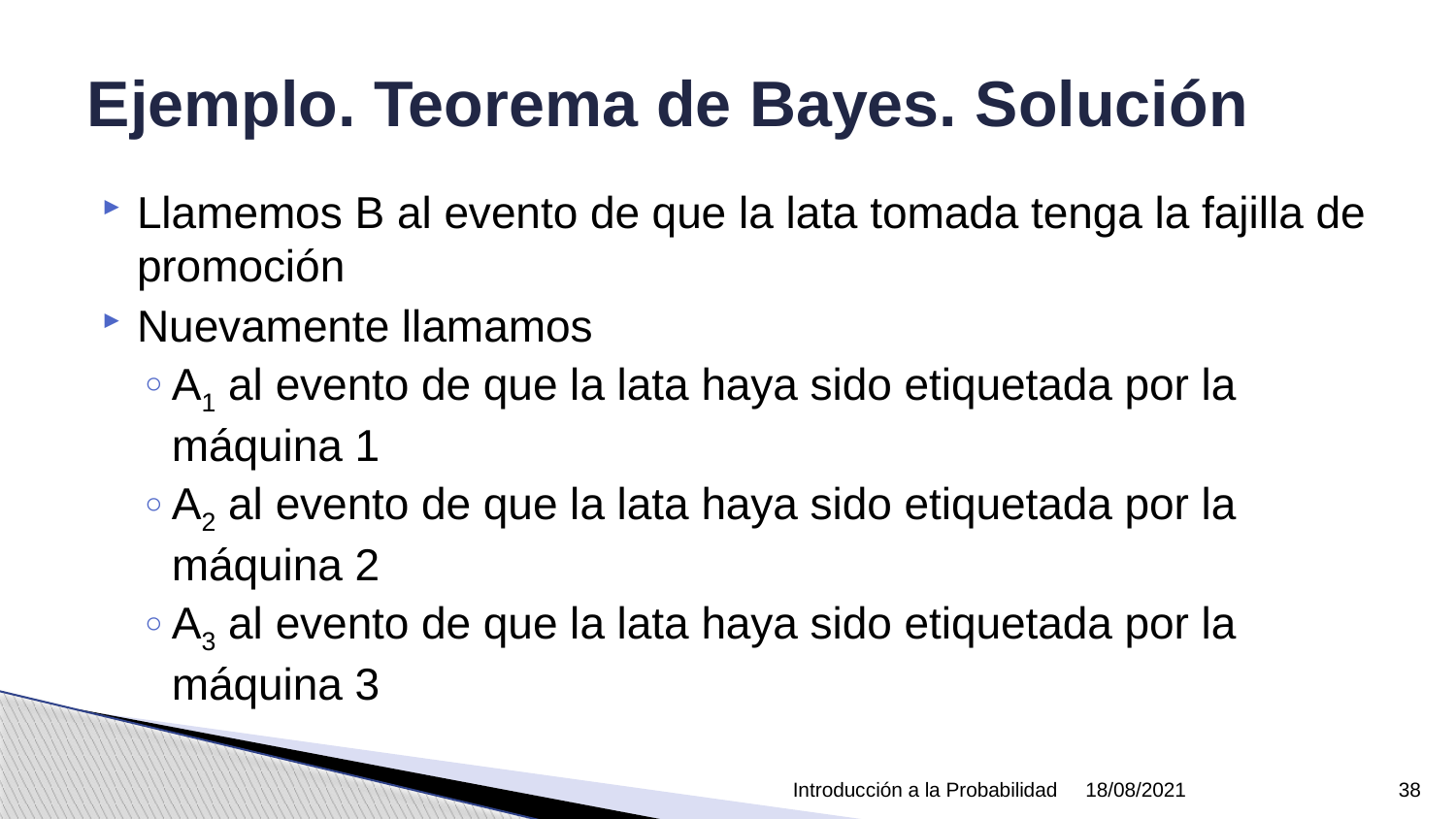

# Ejemplo. Teorema de Bayes. Solución
Llamemos B al evento de que la lata tomada tenga la fajilla de promoción
Nuevamente llamamos
A1 al evento de que la lata haya sido etiquetada por la máquina 1
A2 al evento de que la lata haya sido etiquetada por la máquina 2
A3 al evento de que la lata haya sido etiquetada por la máquina 3
Introducción a la Probabilidad
18/08/2021
38